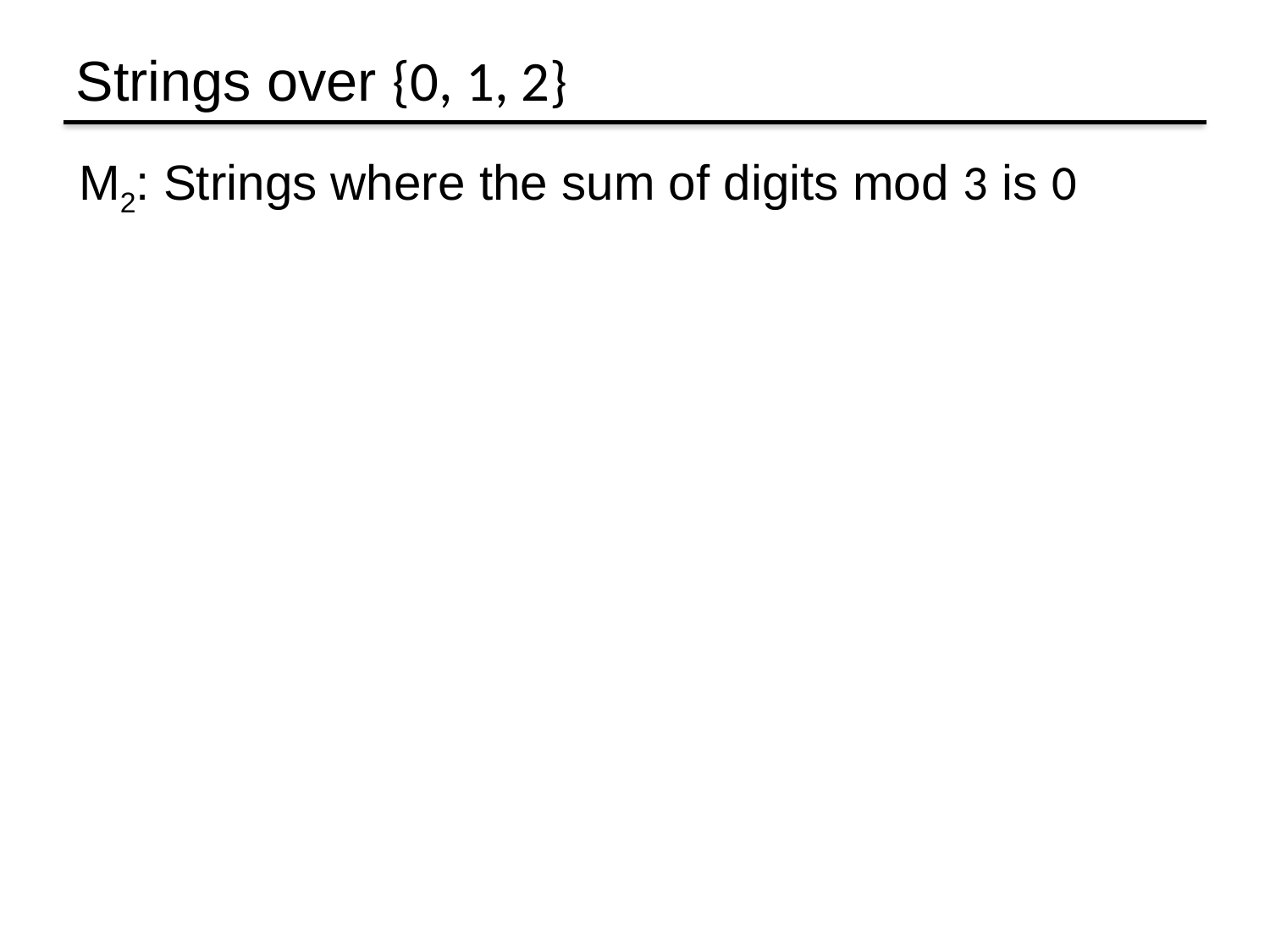

# Strings over {0, 1, 2}
M2: Strings where the sum of digits mod 3 is 0